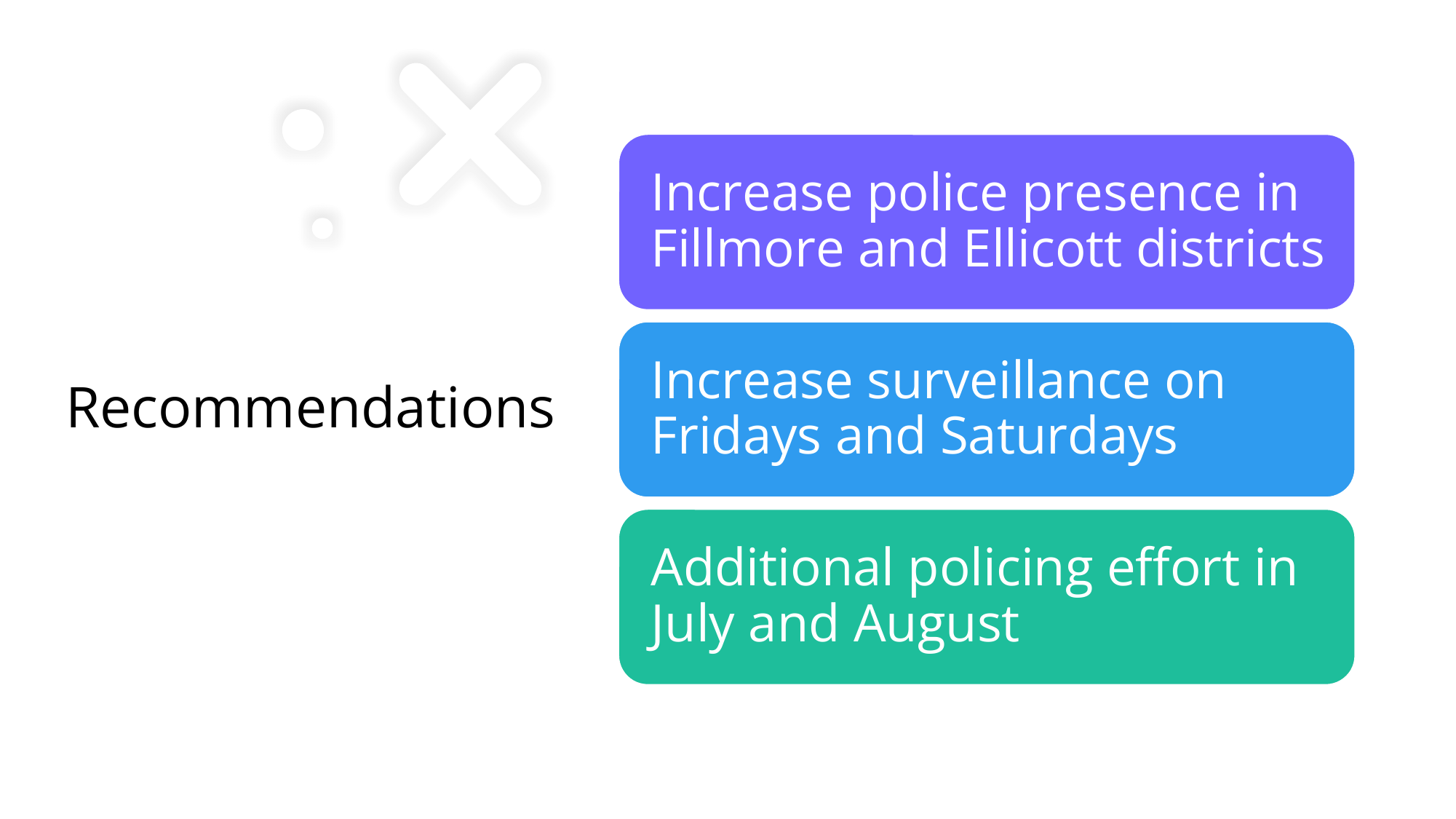

# Recommendations
Increase police presence in Fillmore and Ellicott districts
Increase surveillance on Fridays and Saturdays
Additional policing effort in July and August